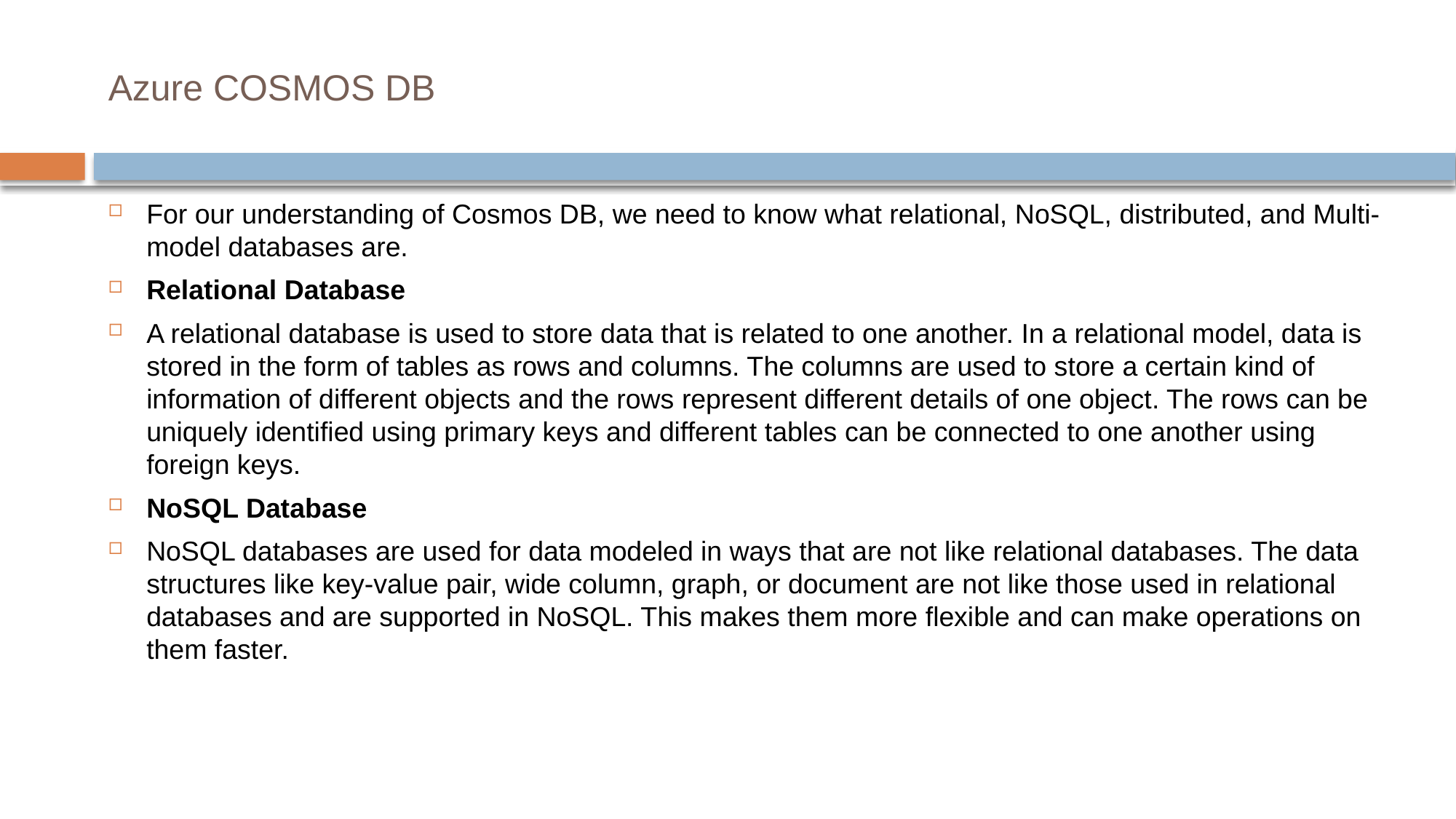

# Azure COSMOS DB
For our understanding of Cosmos DB, we need to know what relational, NoSQL, distributed, and Multi-model databases are.
Relational Database
A relational database is used to store data that is related to one another. In a relational model, data is stored in the form of tables as rows and columns. The columns are used to store a certain kind of information of different objects and the rows represent different details of one object. The rows can be uniquely identified using primary keys and different tables can be connected to one another using foreign keys.
NoSQL Database
NoSQL databases are used for data modeled in ways that are not like relational databases. The data structures like key-value pair, wide column, graph, or document are not like those used in relational databases and are supported in NoSQL. This makes them more flexible and can make operations on them faster.